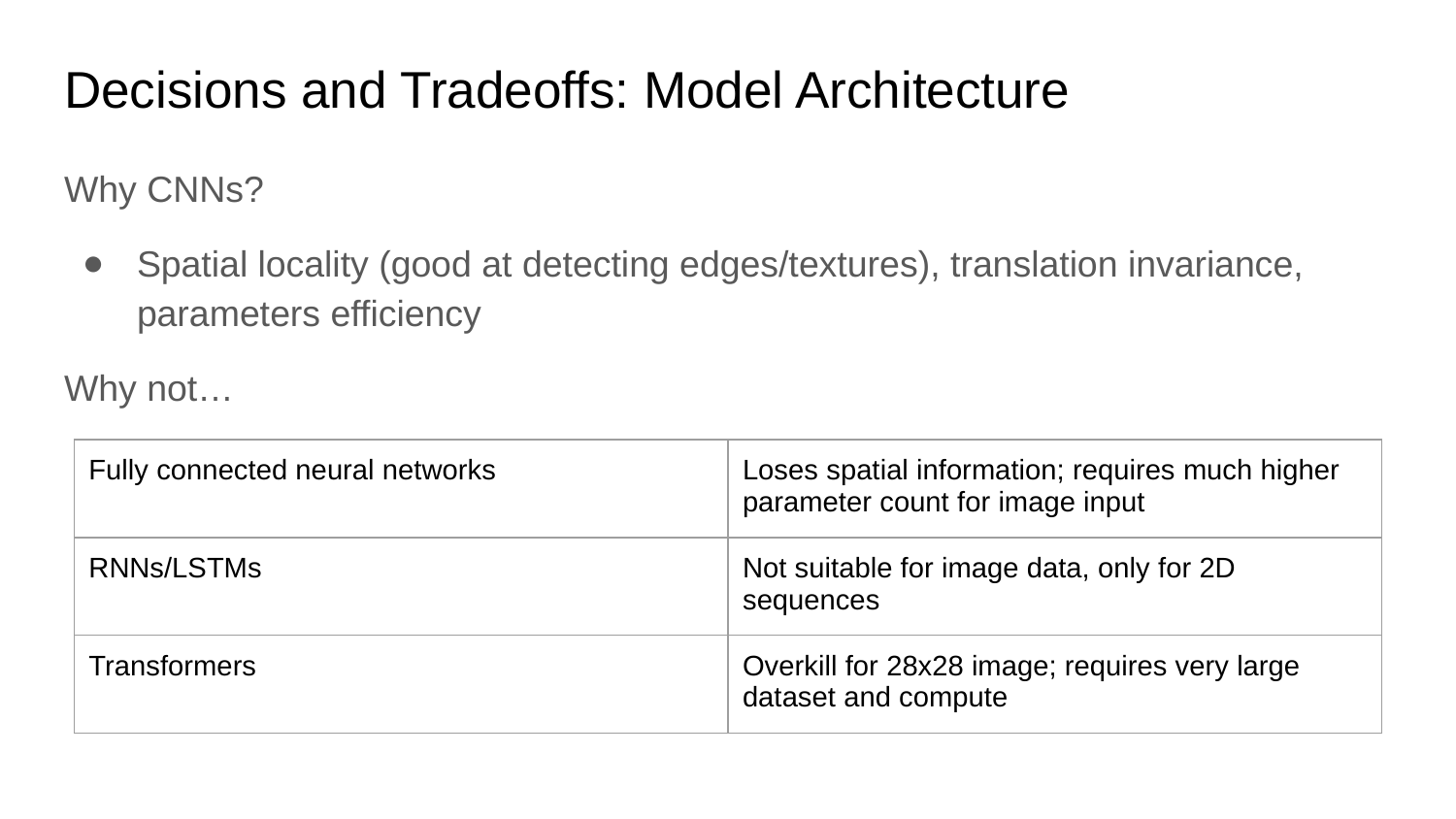

# Decisions and Tradeoffs: Model Architecture
Why CNNs?
Spatial locality (good at detecting edges/textures), translation invariance, parameters efficiency
Why not…

| Fully connected neural networks | Loses spatial information; requires much higher parameter count for image input |
| --- | --- |
| RNNs/LSTMs | Not suitable for image data, only for 2D sequences |
| Transformers | Overkill for 28x28 image; requires very large dataset and compute |